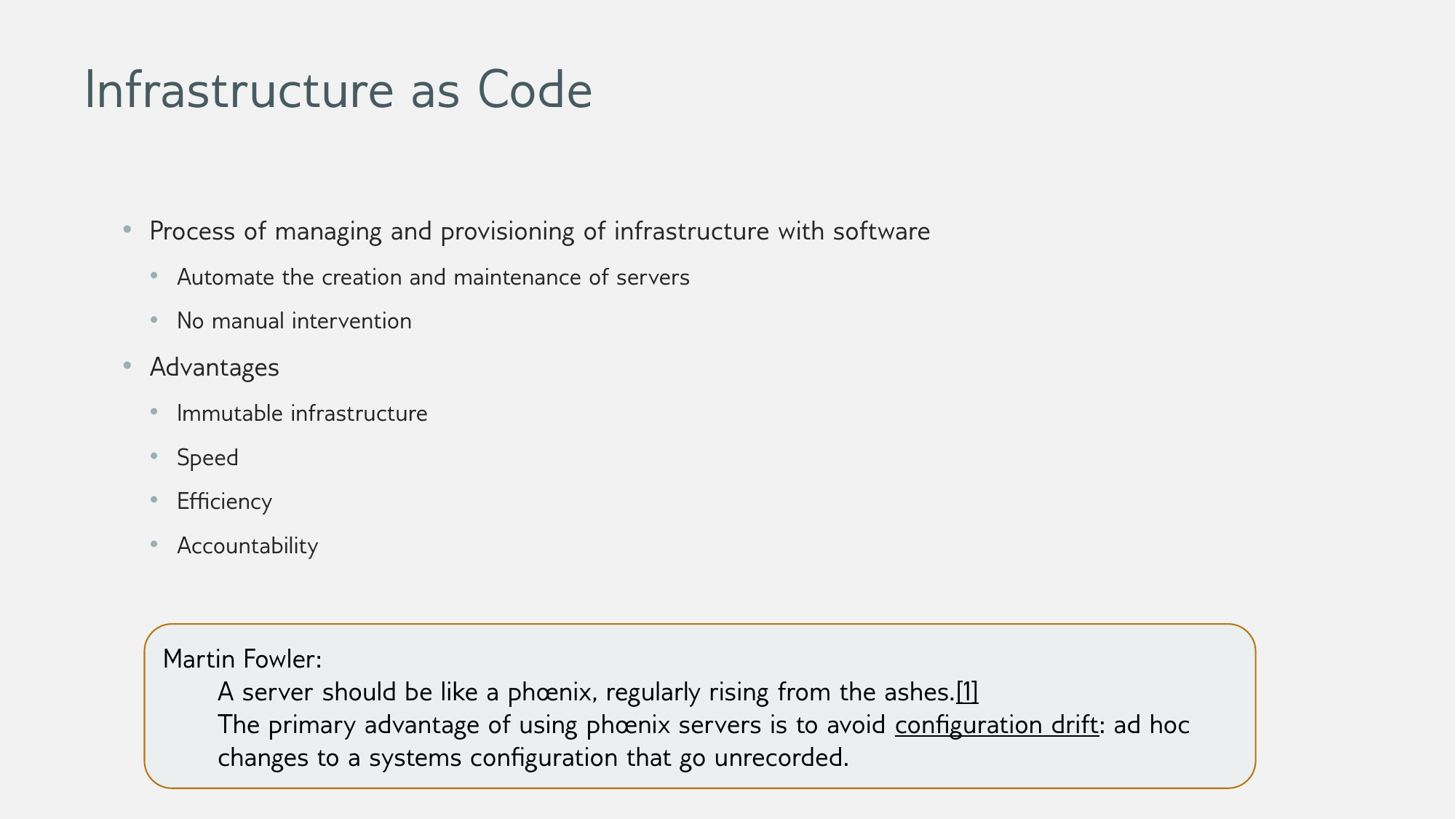

Infrastructure as Code
Process of managing and provisioning of infrastructure with software
Automate the creation and maintenance of servers
No manual intervention
Advantages
Immutable infrastructure
Speed
Efficiency
Accountability

Martin Fowler:
A server should be like a phoenix, regularly rising from the ashes.[1]
The primary advantage of using phoenix servers is to avoid configuration drift: ad hoc changes to a systems configuration that go unrecorded.